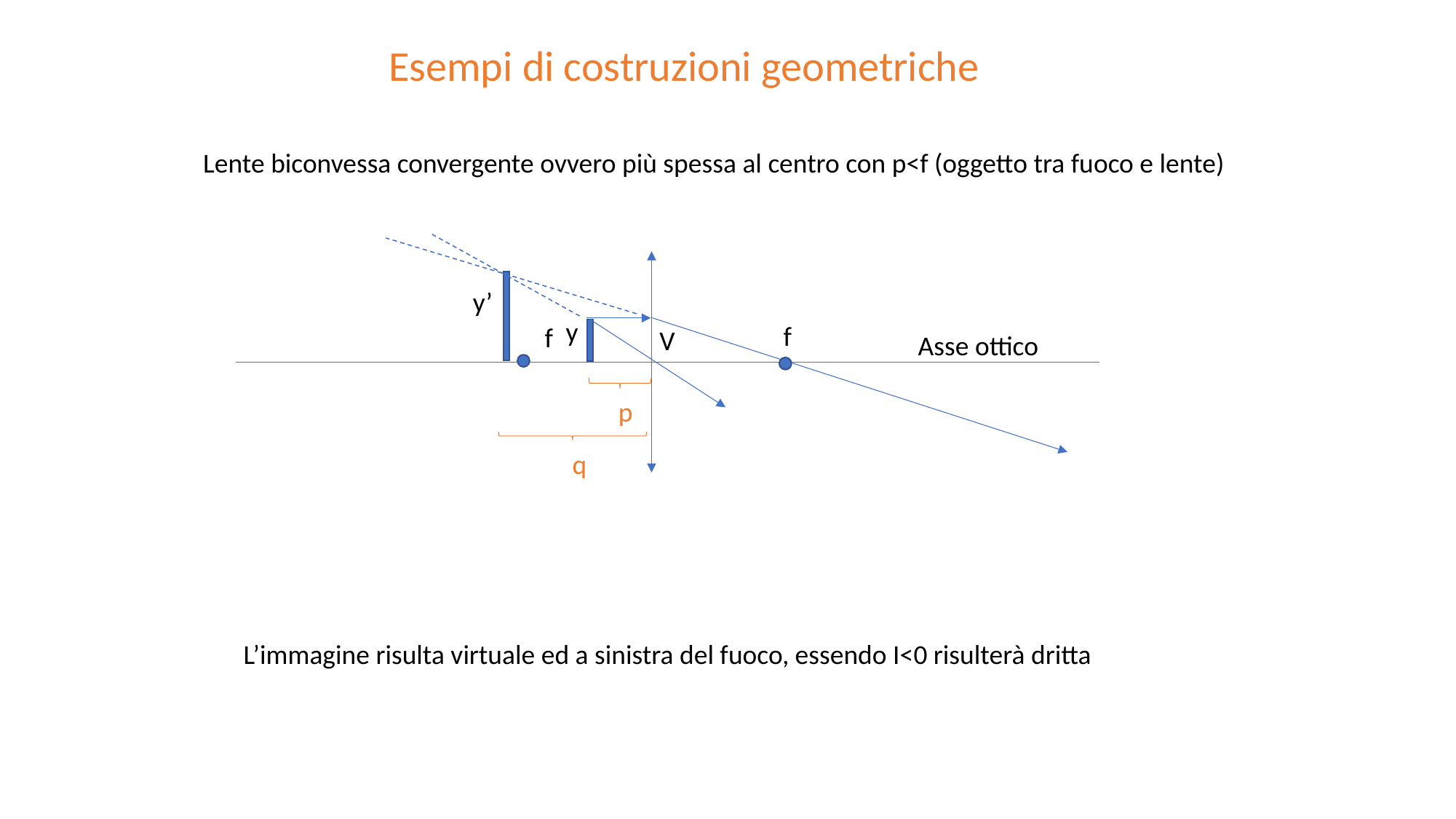

Esempi di costruzioni geometriche
Lente biconvessa convergente ovvero più spessa al centro con p<f (oggetto tra fuoco e lente)

y’
y
f
f
V

p
q

Asse ottico
L’immagine risulta virtuale ed a sinistra del fuoco, essendo I<0 risulterà dritta